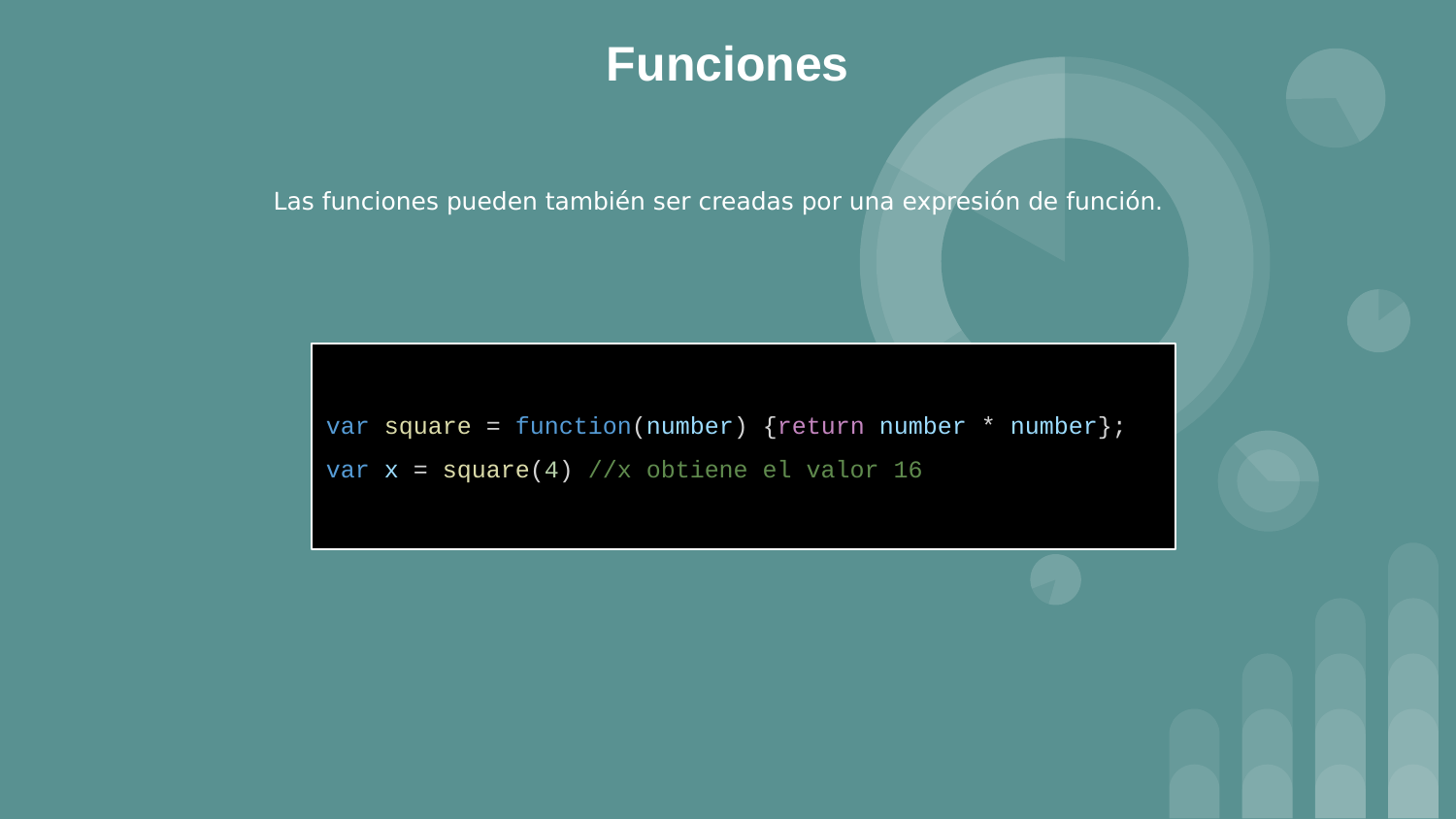

# Funciones
Las funciones pueden también ser creadas por una expresión de función.

var square = function(number) {return number * number};
var x = square(4) //x obtiene el valor 16